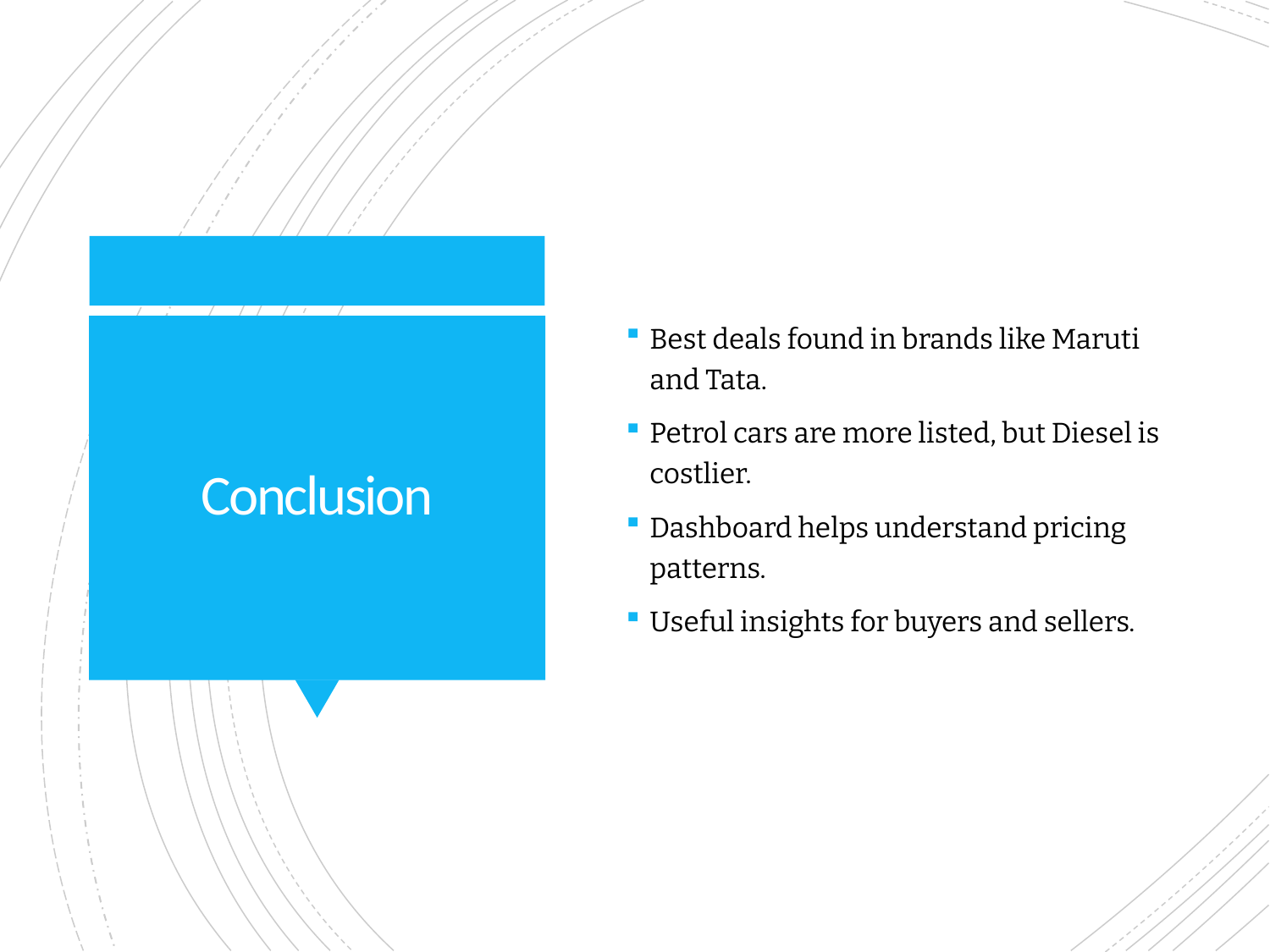

Best deals found in brands like Maruti and Tata.
Petrol cars are more listed, but Diesel is costlier.
Dashboard helps understand pricing patterns.
Useful insights for buyers and sellers.
# Conclusion